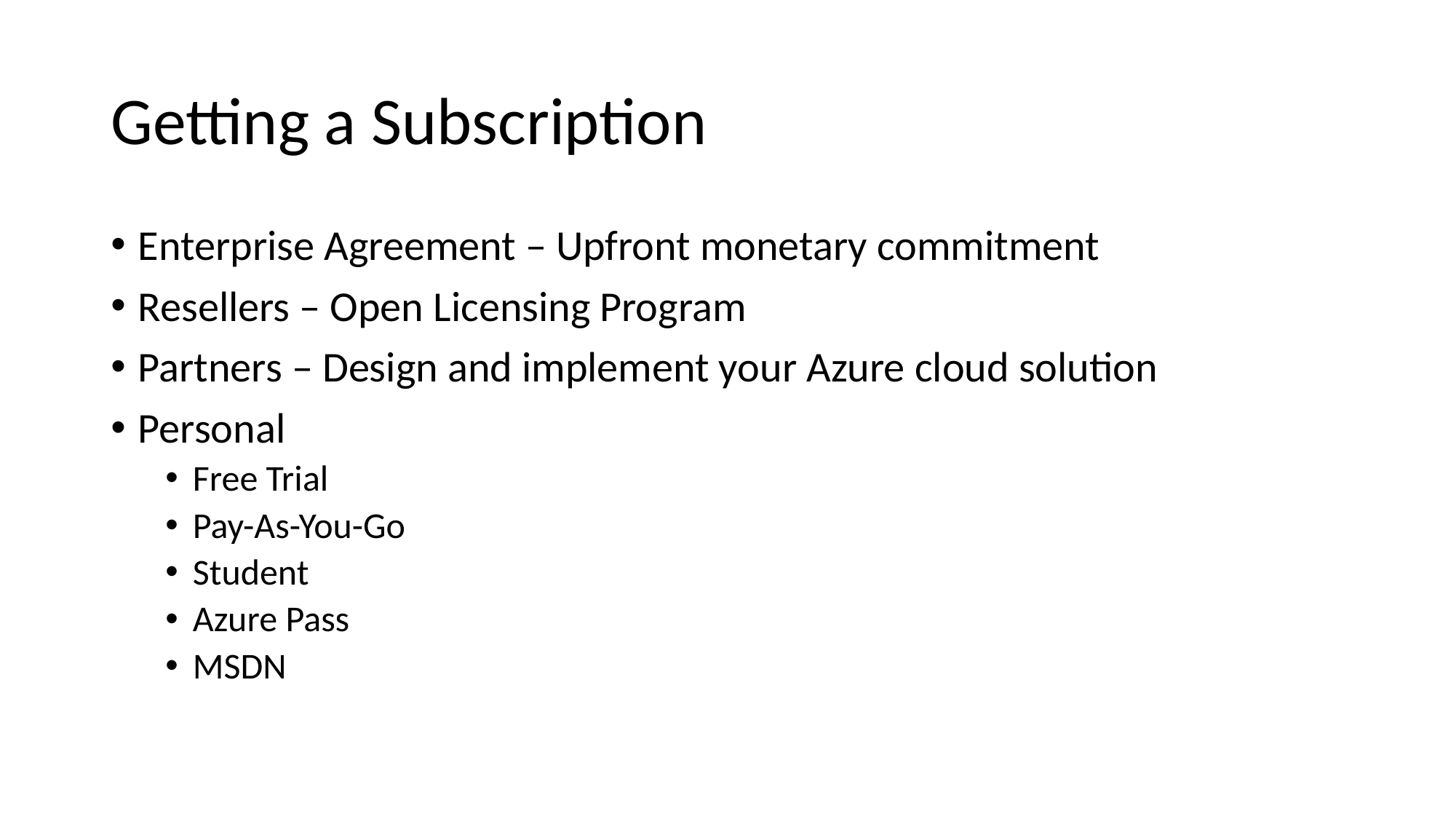

# Getting a Subscription
Enterprise Agreement – Upfront monetary commitment
Resellers – Open Licensing Program
Partners – Design and implement your Azure cloud solution
Personal
Free Trial
Pay-As-You-Go
Student
Azure Pass
MSDN